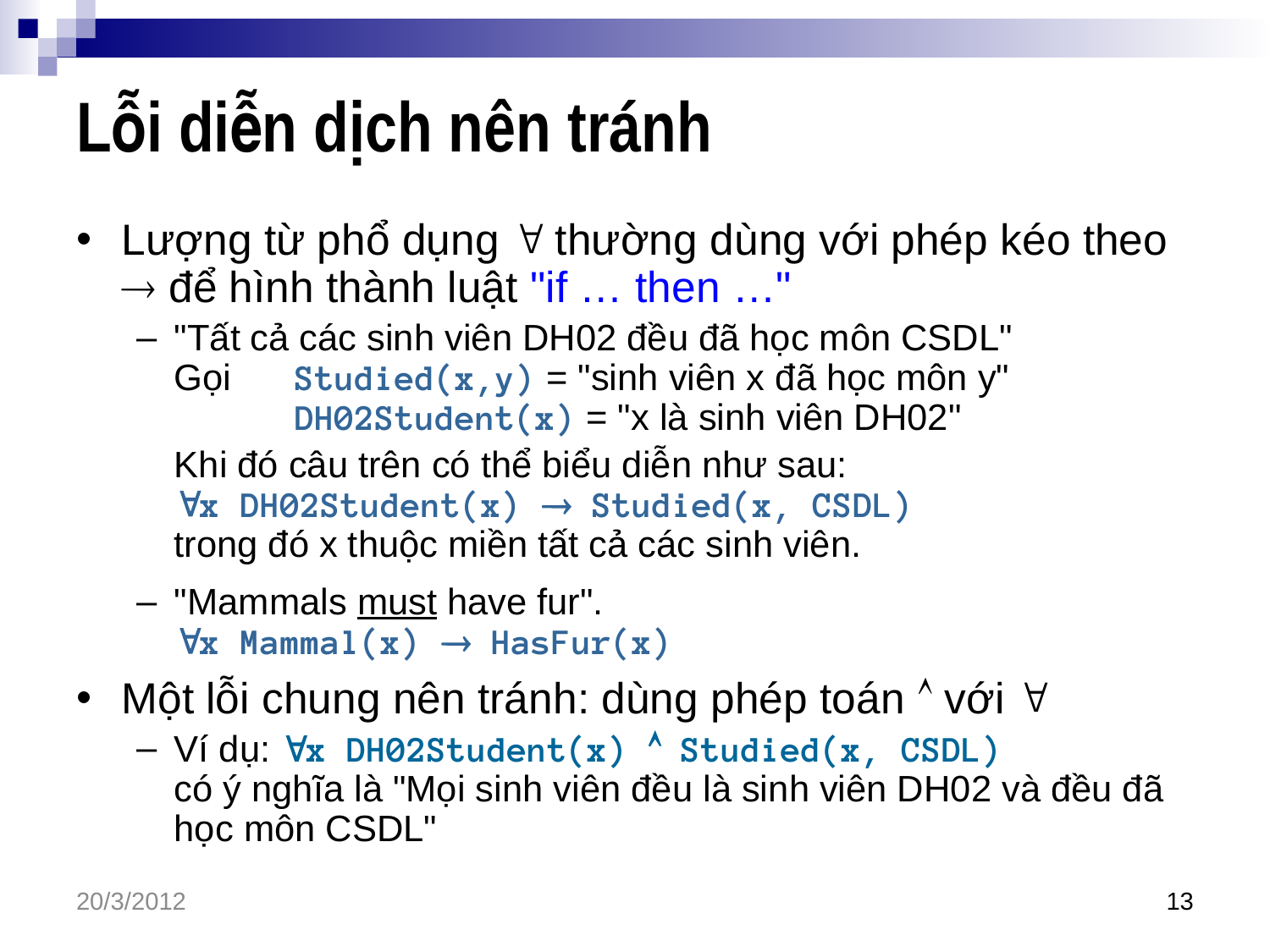

# Lỗi diễn dịch nên tránh
Lượng từ phổ dụng ∀ thường dùng với phép kéo theo → để hình thành luật "if … then …"
"Tất cả các sinh viên DH02 đều đã học môn CSDL"
Gọi	Studied(x,y) = "sinh viên x đã học môn y"
		DH02Student(x) = "x là sinh viên DH02"
	Khi đó câu trên có thể biểu diễn như sau:
	∀x DH02Student(x) → Studied(x, CSDL)
trong đó x thuộc miền tất cả các sinh viên.
"Mammals must have fur".
∀x Mammal(x) → HasFur(x)
Một lỗi chung nên tránh: dùng phép toán ∧ với ∀
Ví dụ: ∀x DH02Student(x) ∧ Studied(x, CSDL)
có ý nghĩa là "Mọi sinh viên đều là sinh viên DH02 và đều đã học môn CSDL"
20/3/2012
13